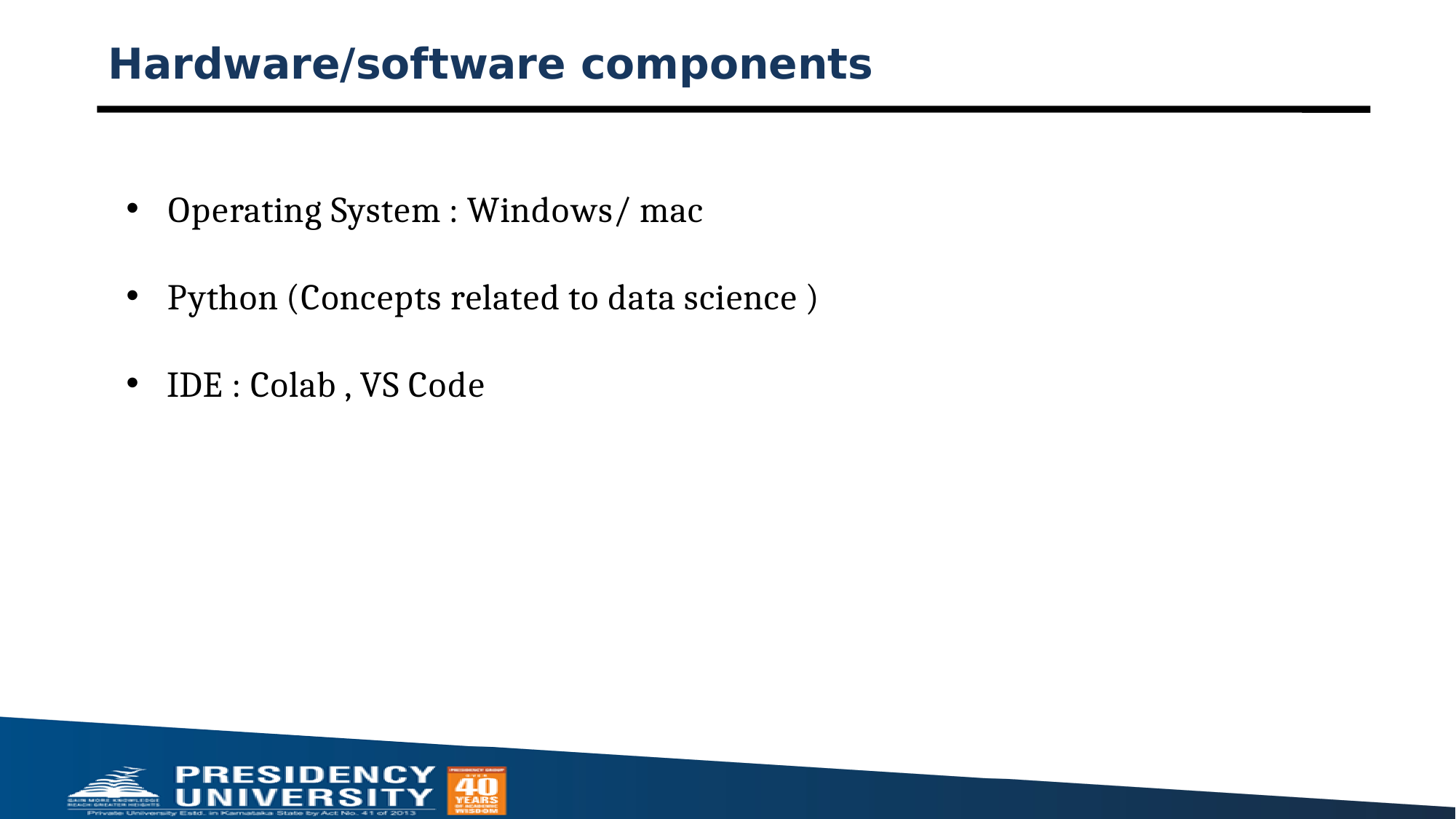

# Hardware/software components
Operating System : Windows/ mac
Python (Concepts related to data science )
IDE : Colab , VS Code